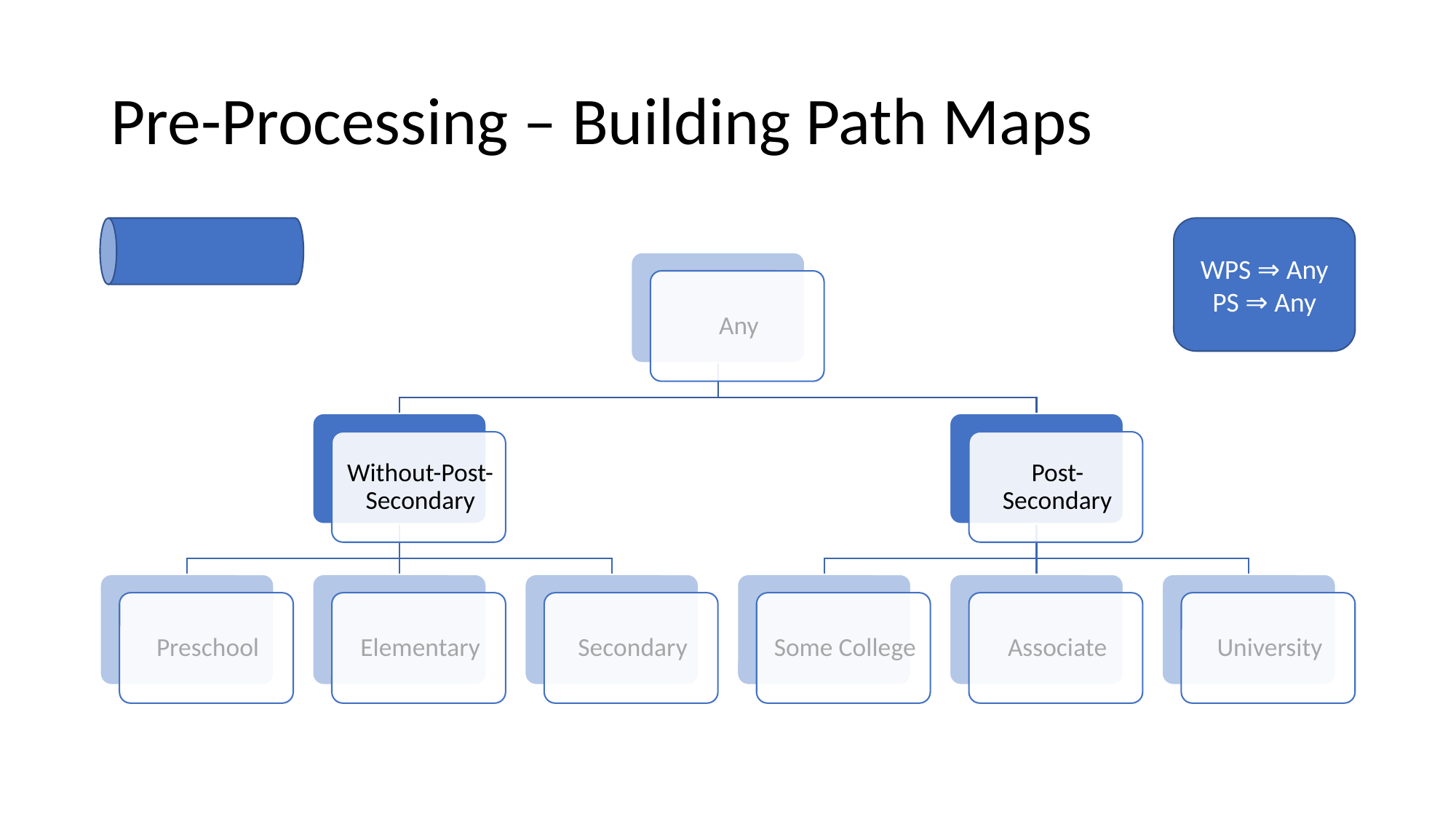

# Pre-Processing – Building Path Maps

Any
Without-Post-Secondary
Preschool
Elementary
Secondary
Post-Secondary
Some College
Associate
University
WPS ⇒ Any
PS ⇒ Any